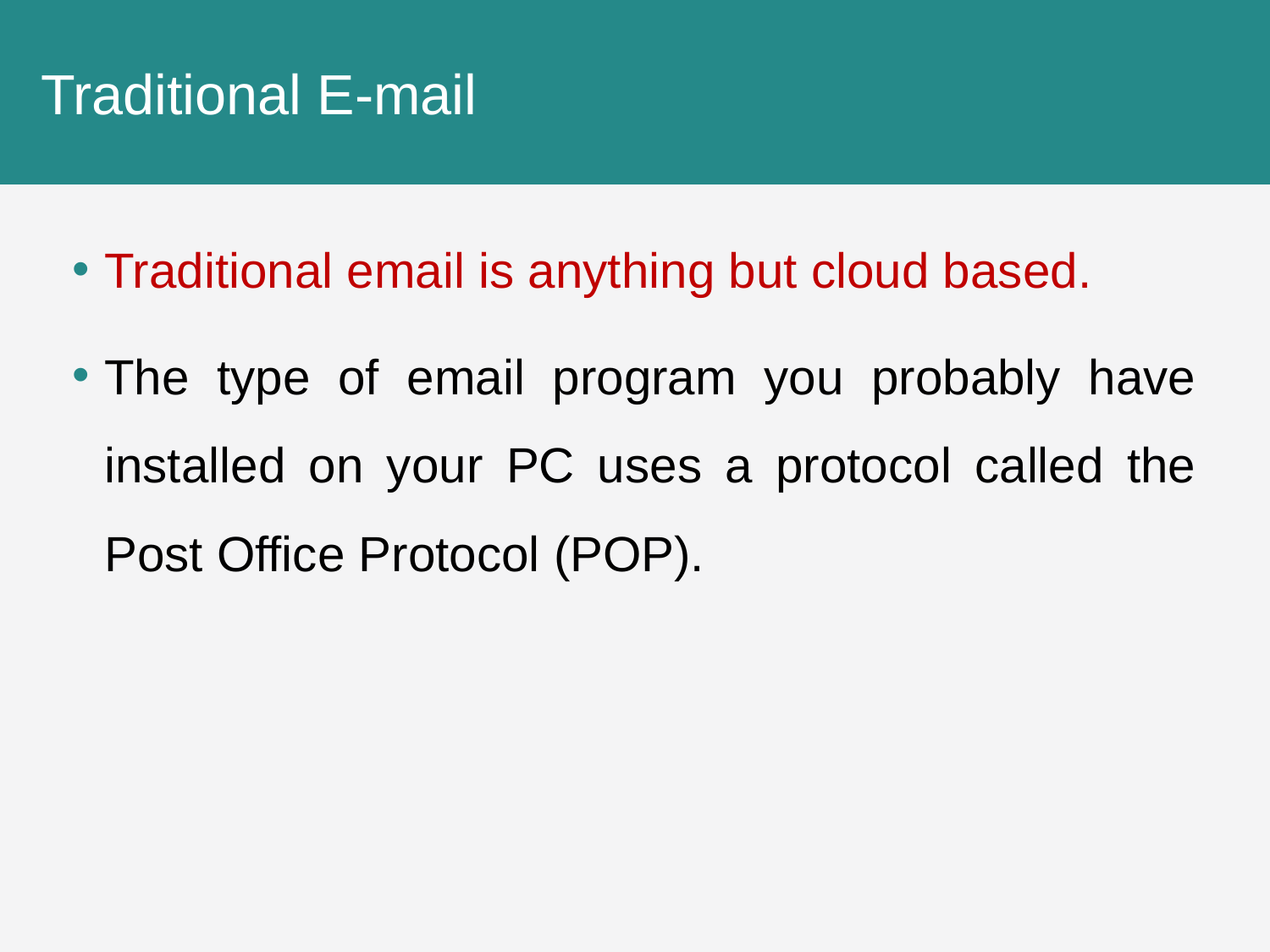

# Traditional E-mail
Traditional email is anything but cloud based.
The type of email program you probably have installed on your PC uses a protocol called the Post Office Protocol (POP).